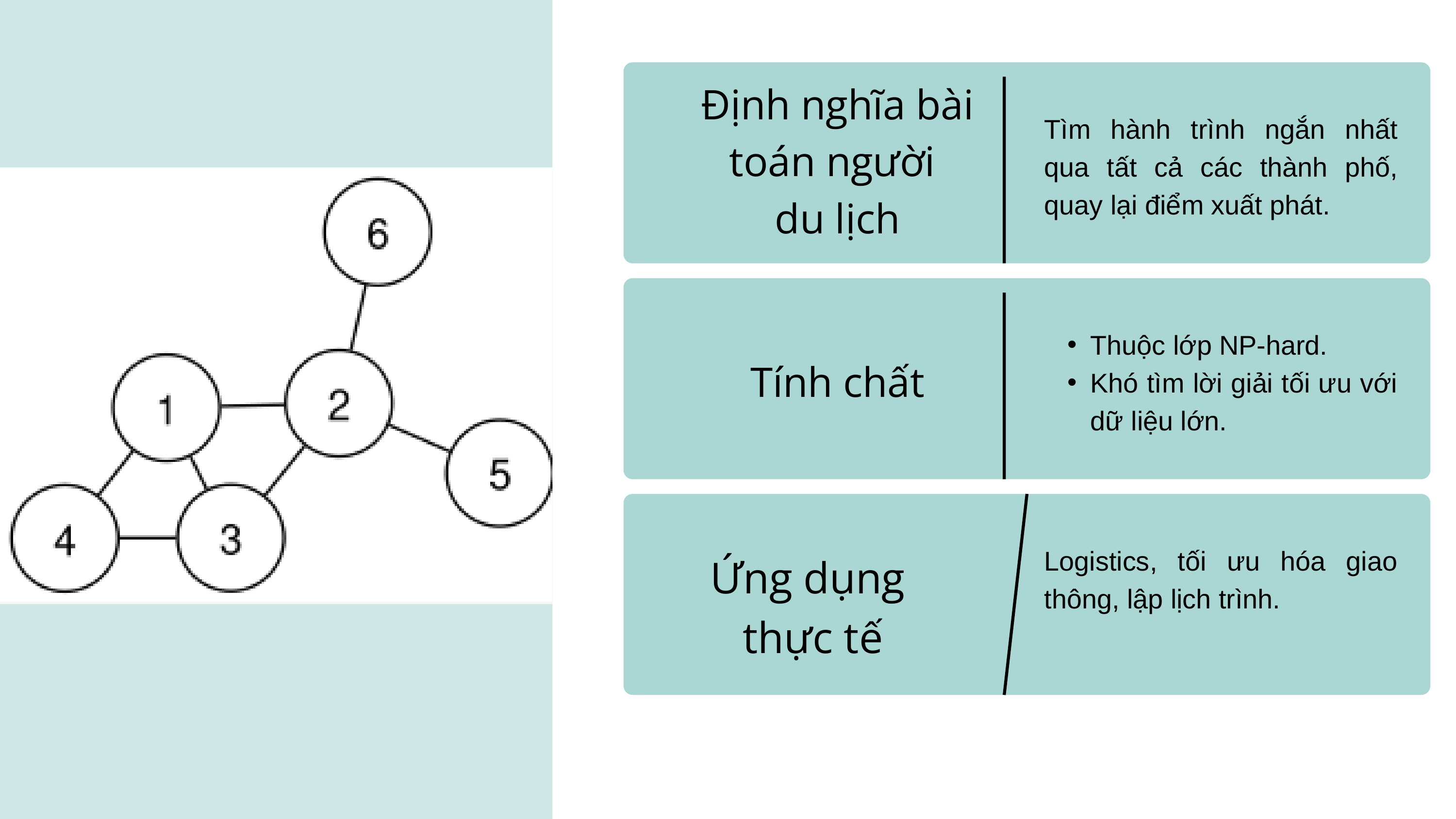

Định nghĩa bài toán người
du lịch

Tìm hành trình ngắn nhất qua tất cả các thành phố, quay lại điểm xuất phát.

Thuộc lớp NP-hard.
Khó tìm lời giải tối ưu với dữ liệu lớn.

Tính chất

Logistics, tối ưu hóa giao thông, lập lịch trình.
Ứng dụng
thực tế